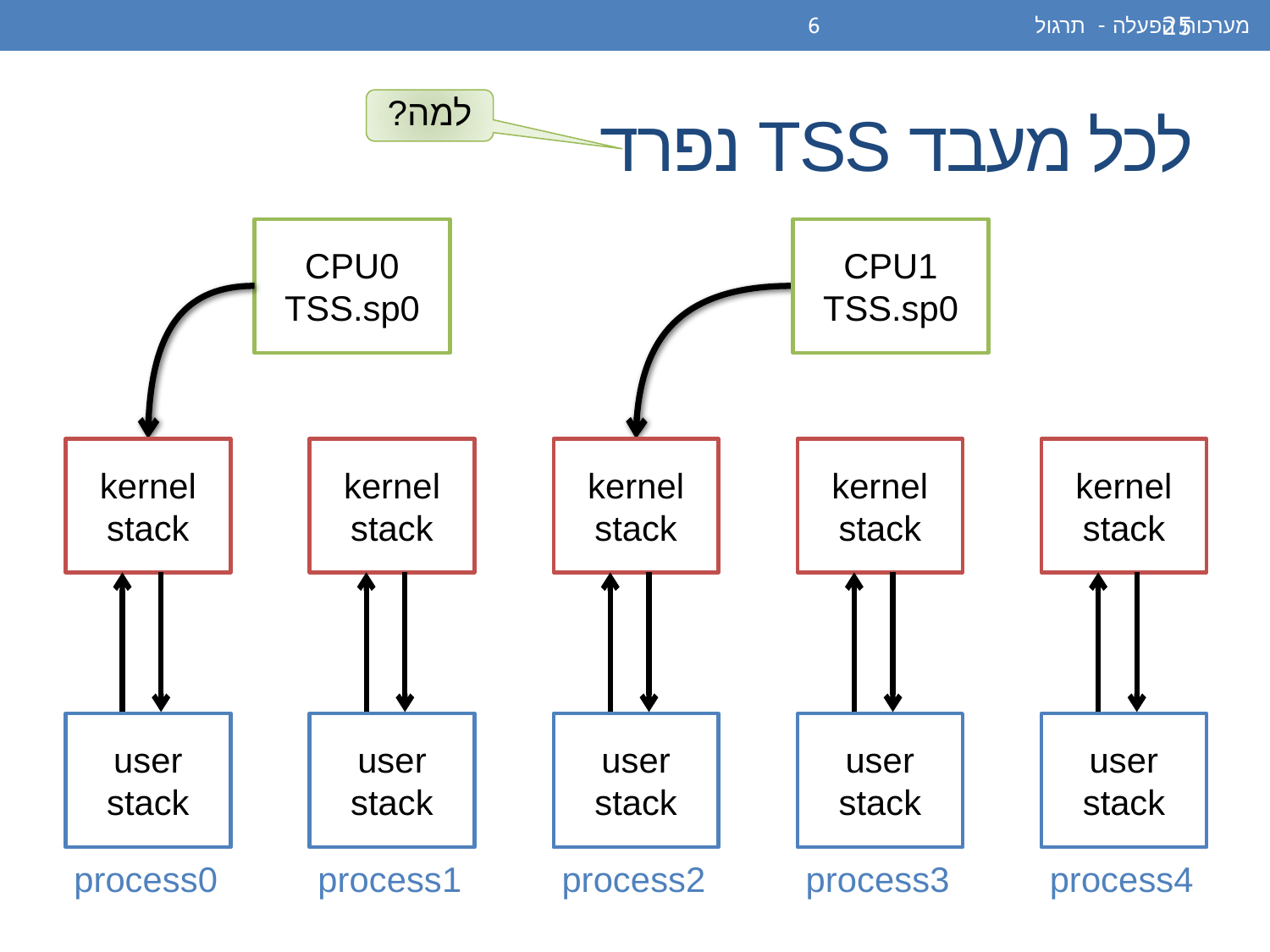

מערכות הפעלה - תרגול 6
25
# לכל מעבד TSS נפרד
למה?
CPU0
TSS.sp0
CPU1
TSS.sp0
kernel stack
user stack
process1
kernel stack
user stack
process2
kernel stack
user stack
process3
kernel stack
user stack
process4
kernel stack
user stack
process0